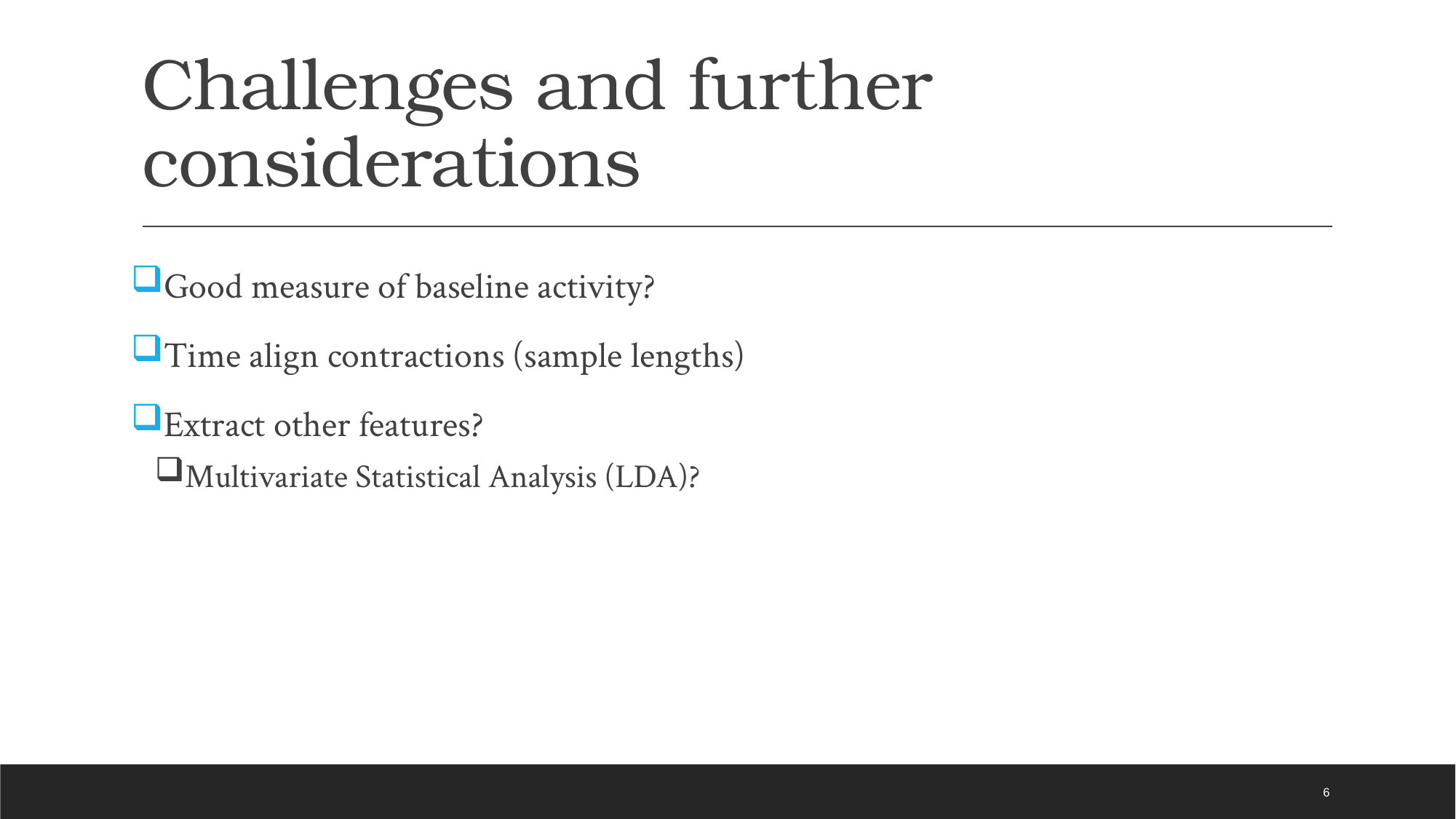

# Challenges and further considerations
Good measure of baseline activity?
Time align contractions (sample lengths)
Extract other features?
Multivariate Statistical Analysis (LDA)?

6